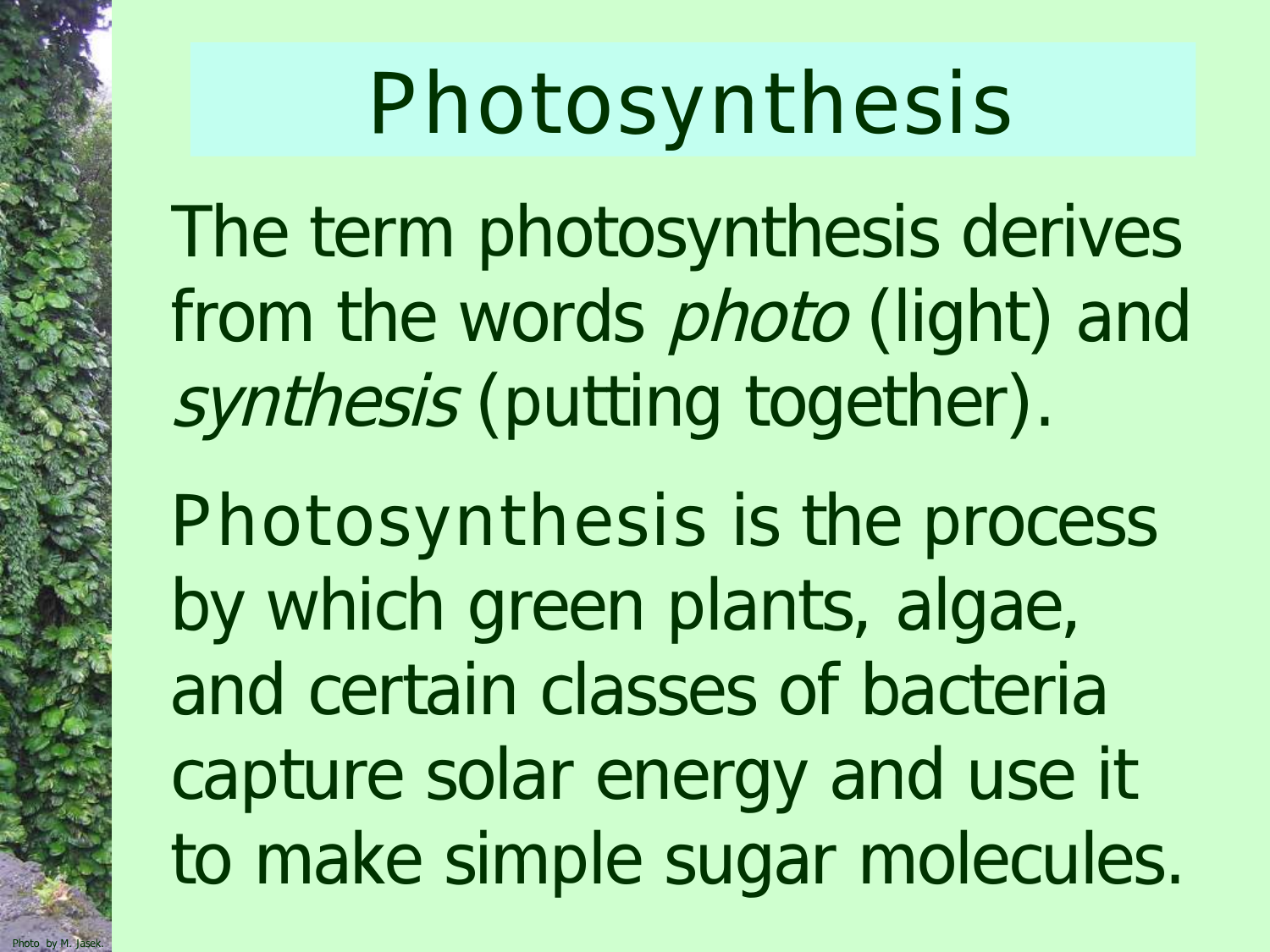

Photosynthesis
The term photosynthesis derives from the words photo (light) and synthesis (putting together).
Photosynthesis is the process by which green plants, algae, and certain classes of bacteria capture solar energy and use it to make simple sugar molecules.